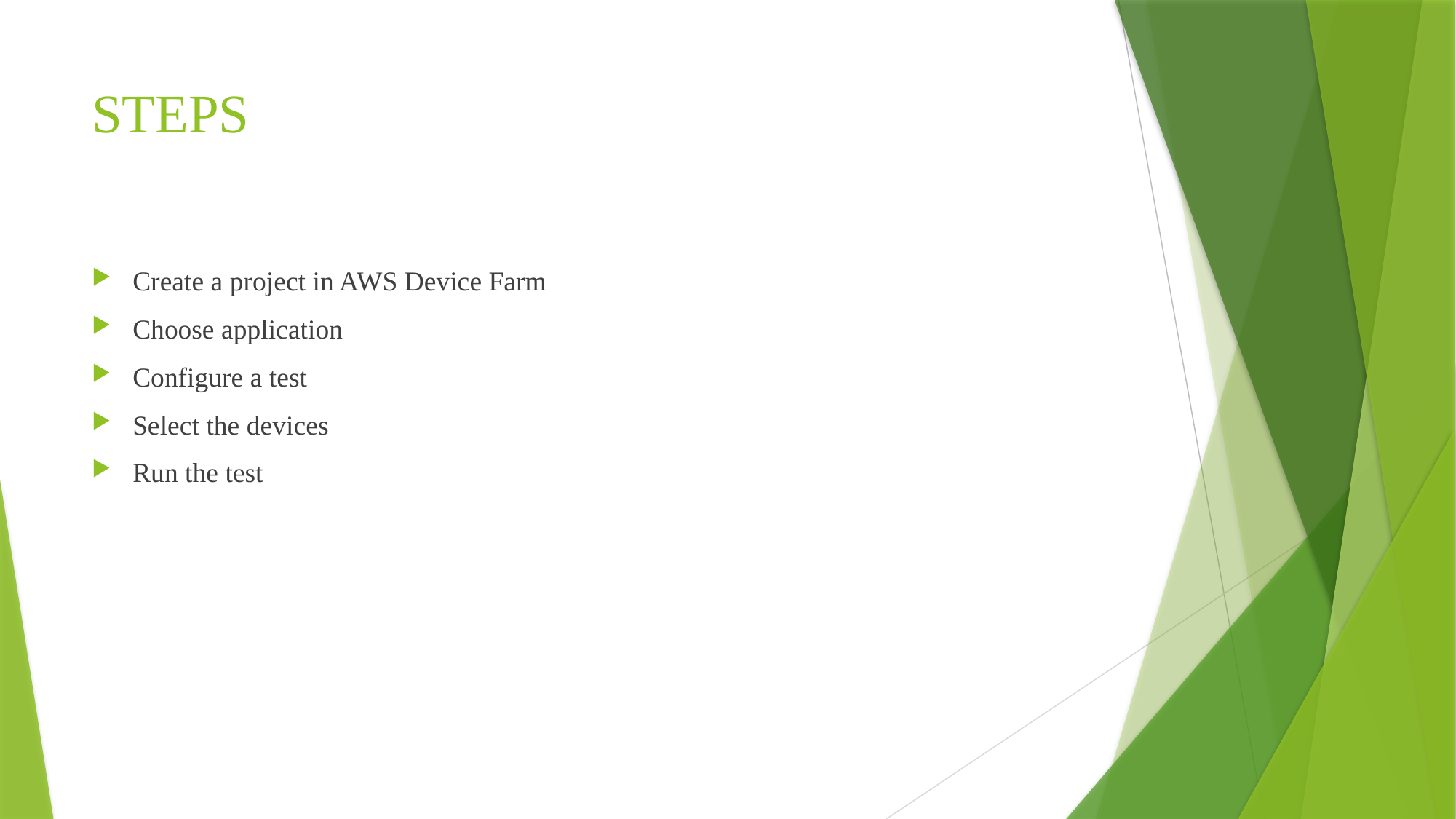

# STEPS
Create a project in AWS Device Farm
Choose application
Configure a test
Select the devices
Run the test